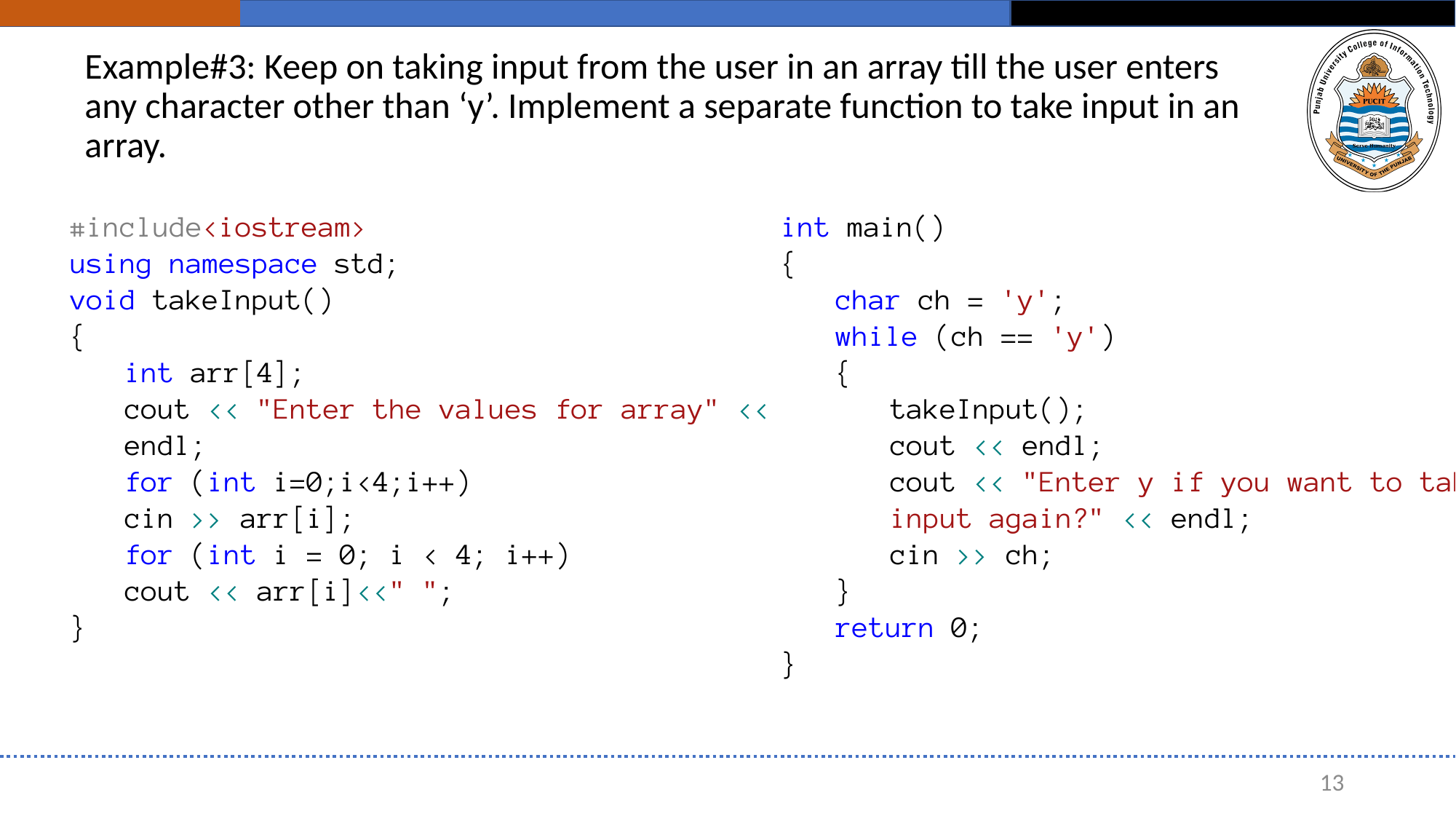

# Example#3: Keep on taking input from the user in an array till the user enters any character other than ‘y’. Implement a separate function to take input in an array.
#include<iostream>
using namespace std;
void takeInput()
{
int arr[4];
cout << "Enter the values for array" << endl;
for (int i=0;i<4;i++)
cin >> arr[i];
for (int i = 0; i < 4; i++)
cout << arr[i]<<" ";
}

int main()
{
char ch = 'y';
while (ch == 'y')
{
takeInput();
cout << endl;
cout << "Enter y if you want to take input again?" << endl;
cin >> ch;
}
return 0;
}
13